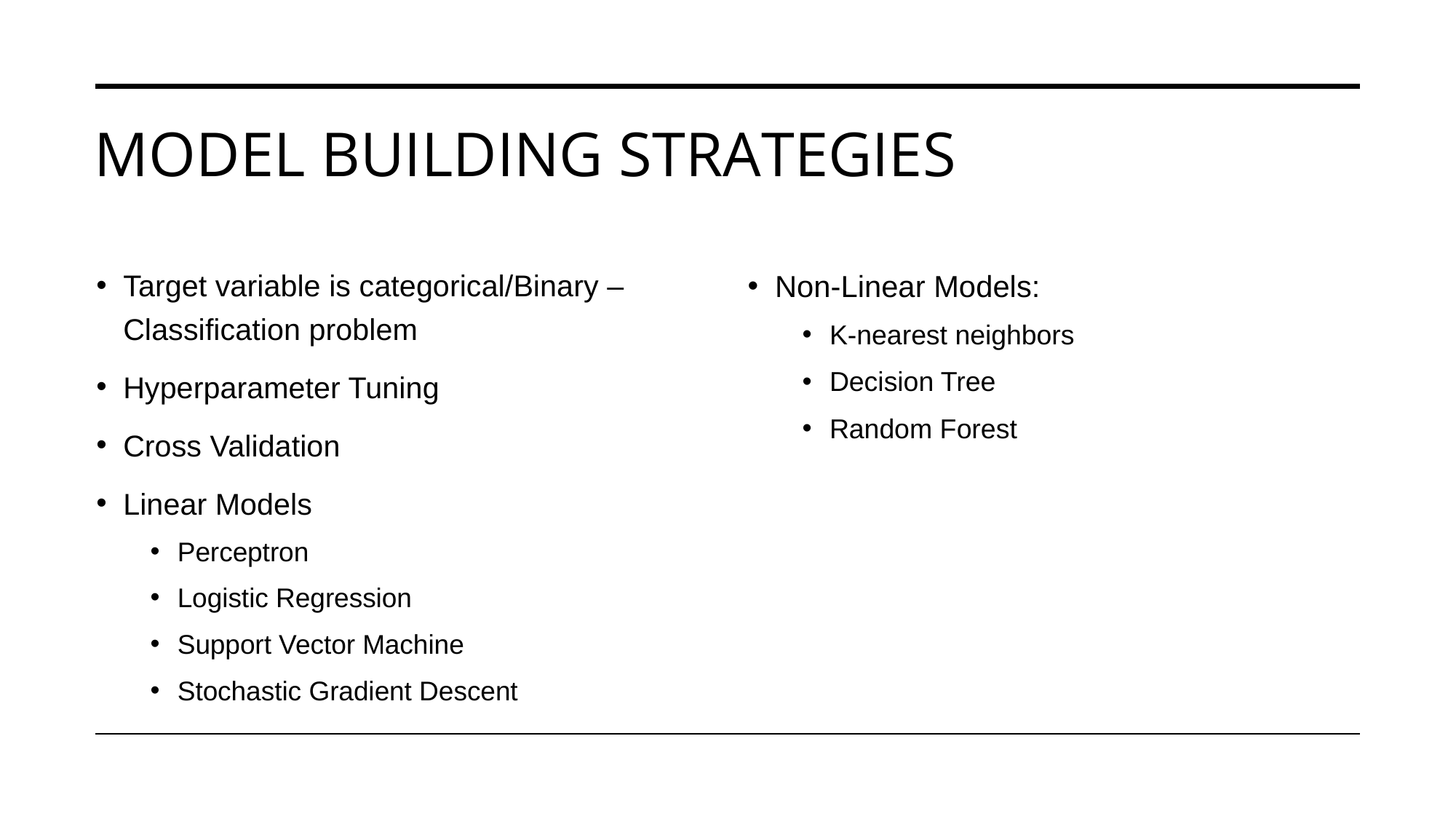

# MODEL BUILDING STRATEGIES
Target variable is categorical/Binary – Classification problem
Hyperparameter Tuning
Cross Validation
Linear Models
Perceptron
Logistic Regression
Support Vector Machine
Stochastic Gradient Descent
Non-Linear Models:
K-nearest neighbors
Decision Tree
Random Forest